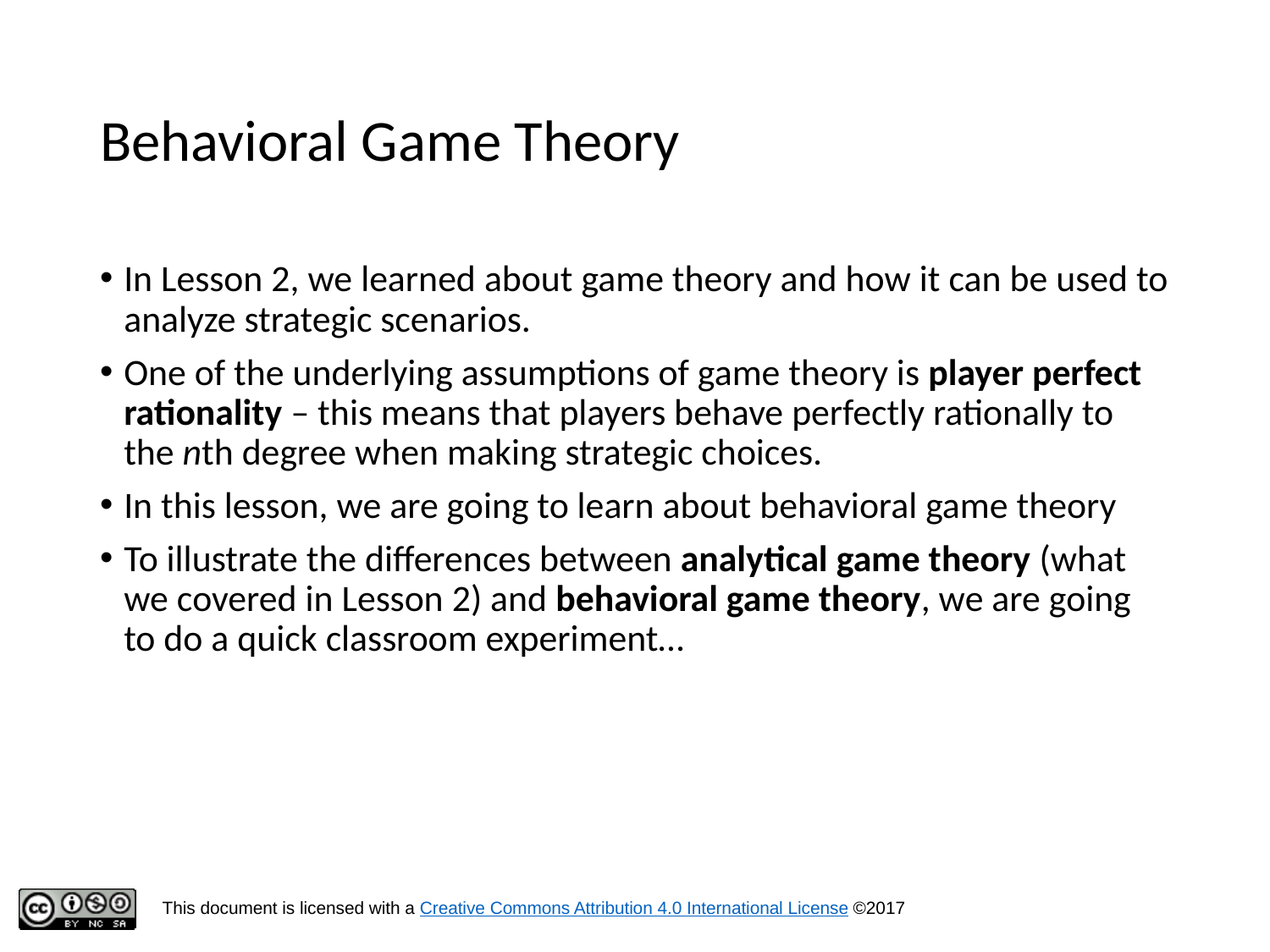

# Behavioral Game Theory
In Lesson 2, we learned about game theory and how it can be used to analyze strategic scenarios.
One of the underlying assumptions of game theory is player perfect rationality – this means that players behave perfectly rationally to the nth degree when making strategic choices.
In this lesson, we are going to learn about behavioral game theory
To illustrate the differences between analytical game theory (what we covered in Lesson 2) and behavioral game theory, we are going to do a quick classroom experiment…